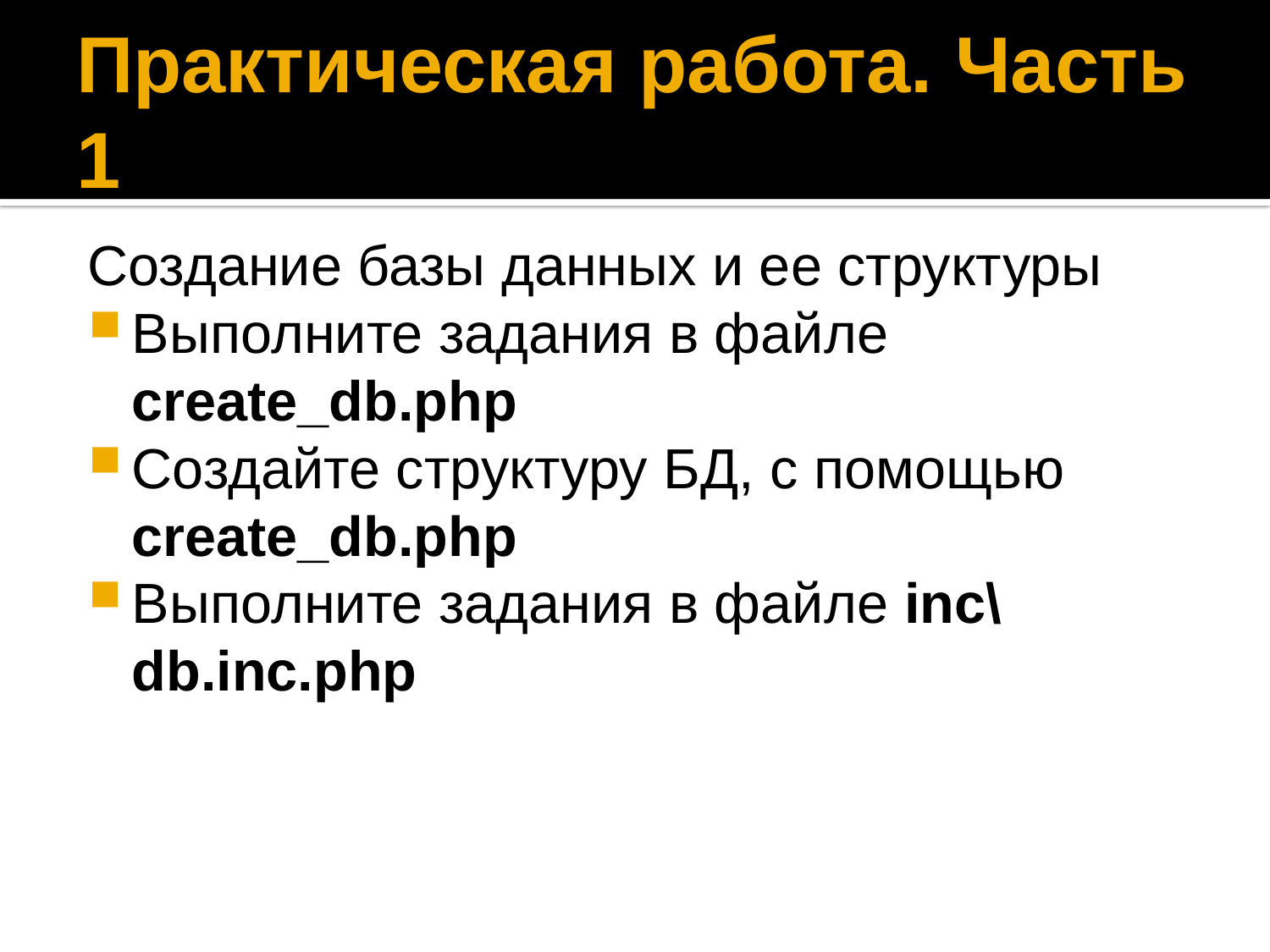

# Практическая работа. Часть 1
Создание базы данных и ее структуры
Выполните задания в файле create_db.php
Создайте структуру БД, с помощью create_db.php
Выполните задания в файле inc\db.inc.php